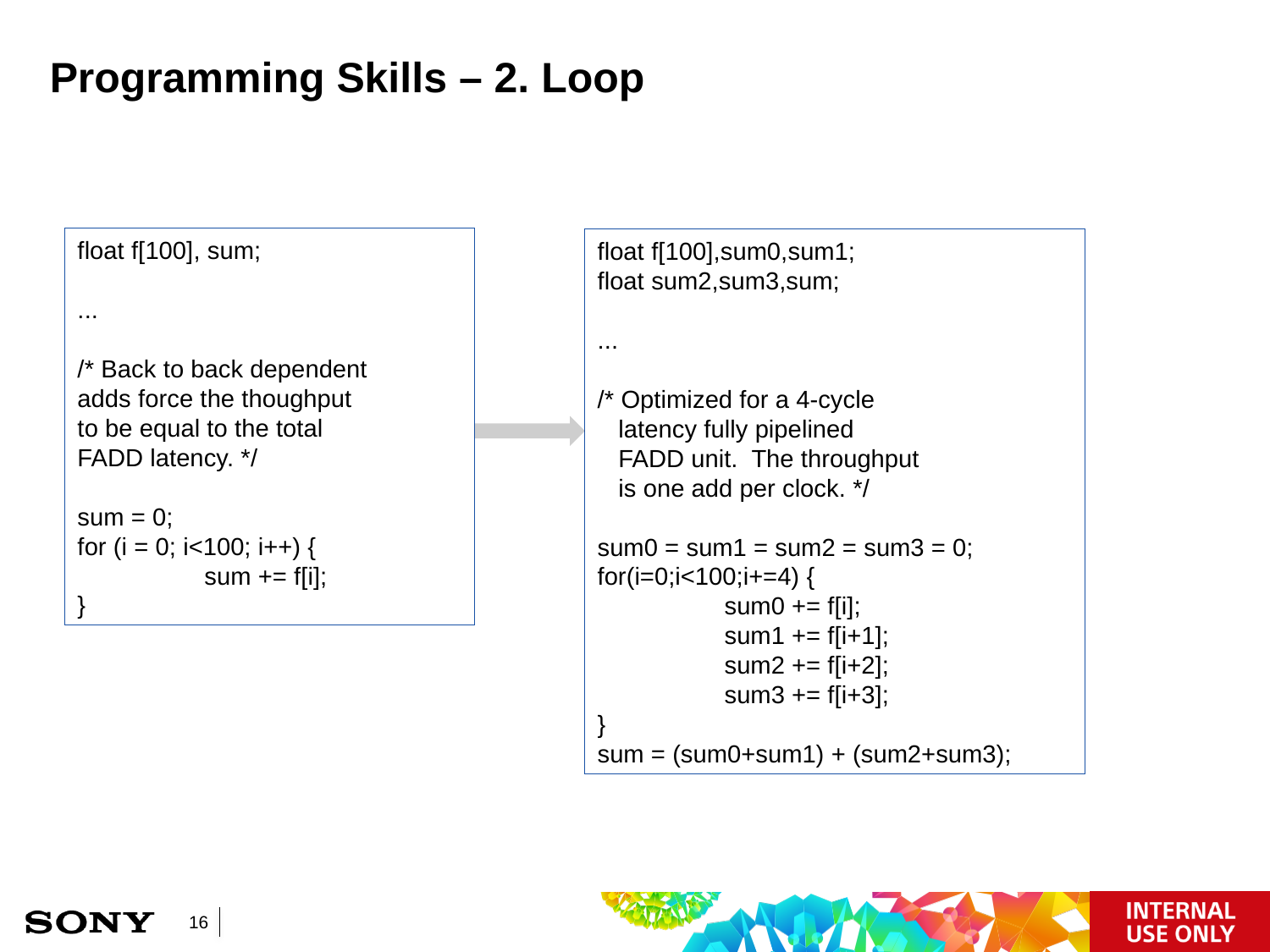

# Programming Skills – 2. Loop
float f[100], sum;

...

/* Back to back dependent
adds force the thoughput
to be equal to the total
FADD latency. */

sum = 0;
for (i = 0; i<100; i++) {
	sum += f[i];
}
float f[100],sum0,sum1;
float sum2,sum3,sum;

...

/* Optimized for a 4-cycle
   latency fully pipelined
   FADD unit.  The throughput
   is one add per clock. */

sum0 = sum1 = sum2 = sum3 = 0;
for(i=0;i<100;i+=4) {
	sum0 += f[i];
	sum1 += f[i+1];
	sum2 += f[i+2];
	sum3 += f[i+3];
}
sum = (sum0+sum1) + (sum2+sum3);